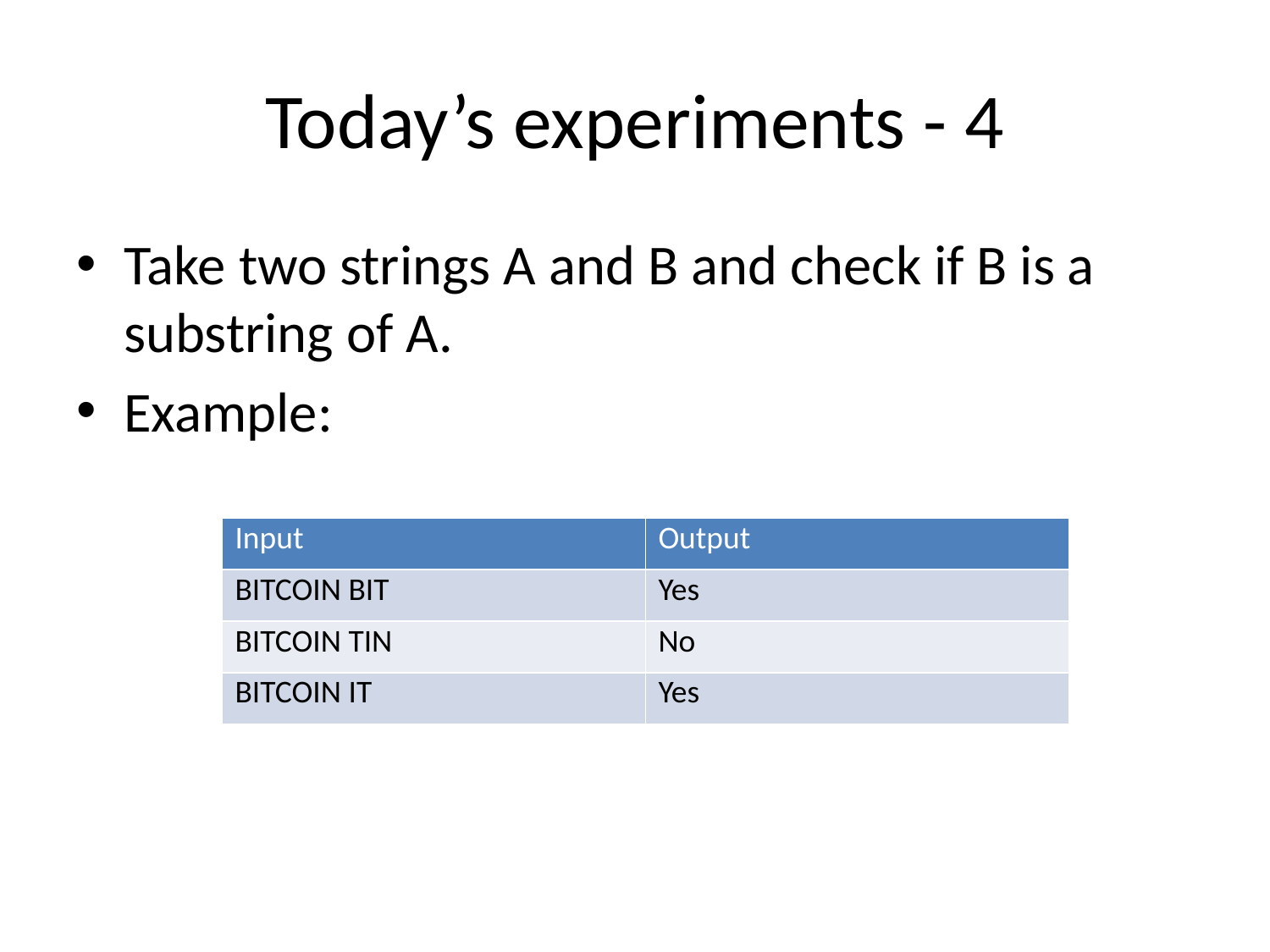

# Today’s experiments - 4
Take two strings A and B and check if B is a substring of A.
Example:

| Input | Output |
| --- | --- |
| BITCOIN BIT | Yes |
| BITCOIN TIN | No |
| BITCOIN IT | Yes |